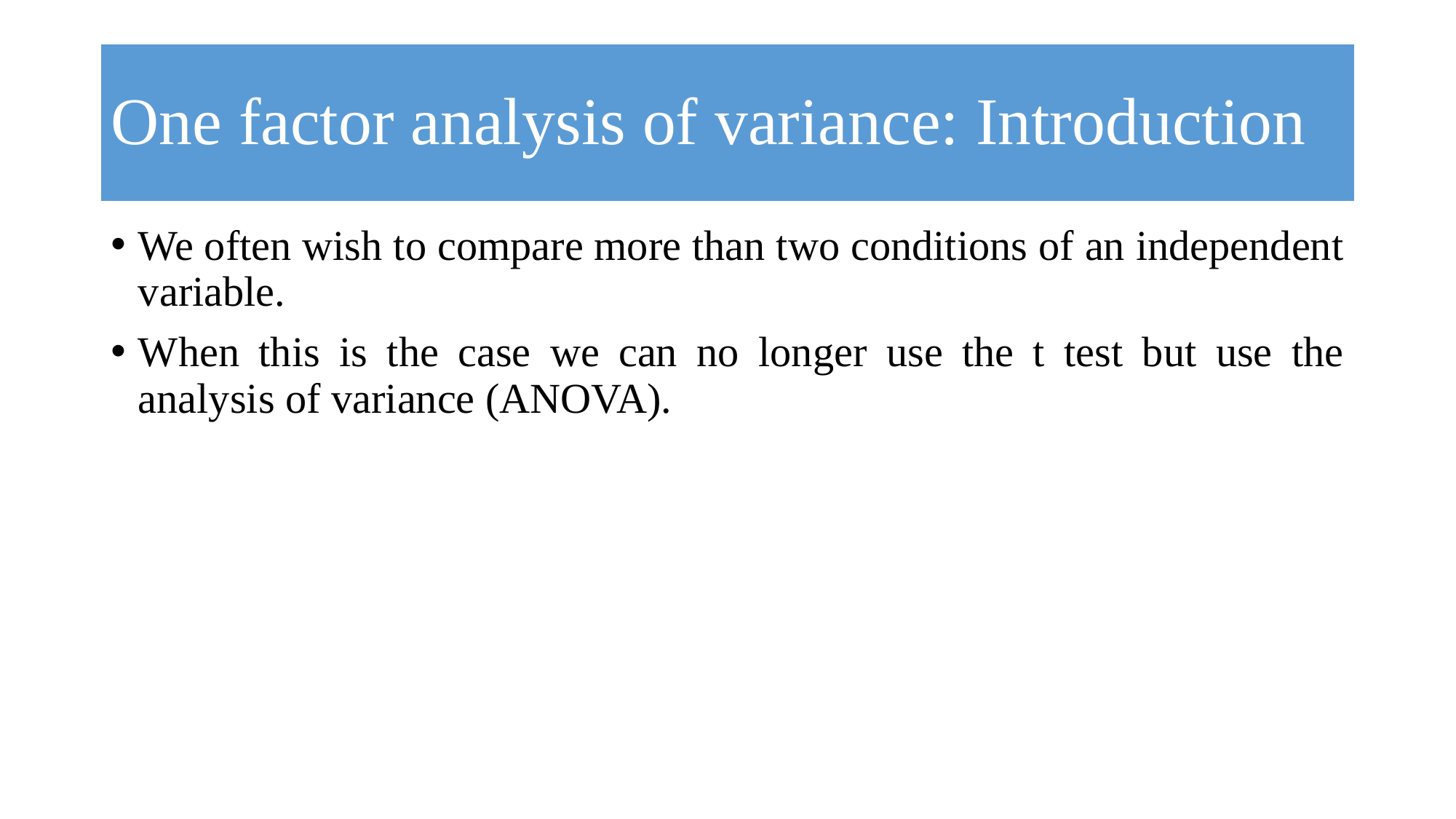

# One factor analysis of variance: Introduction
We often wish to compare more than two conditions of an independent variable.
When this is the case we can no longer use the t test but use the analysis of variance (ANOVA).